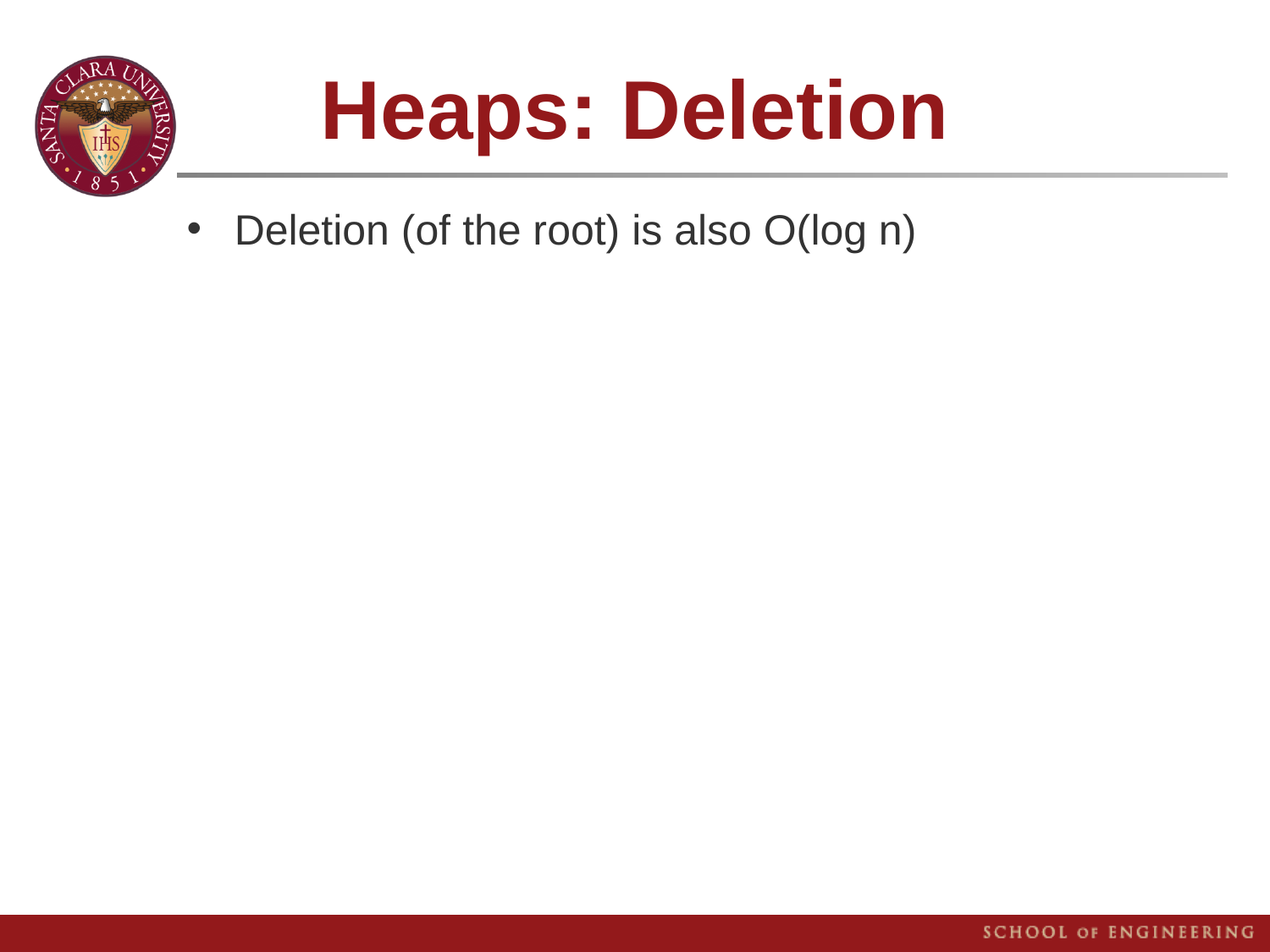

# Heaps: Deletion
Deletion (of the root) is also O(log n)